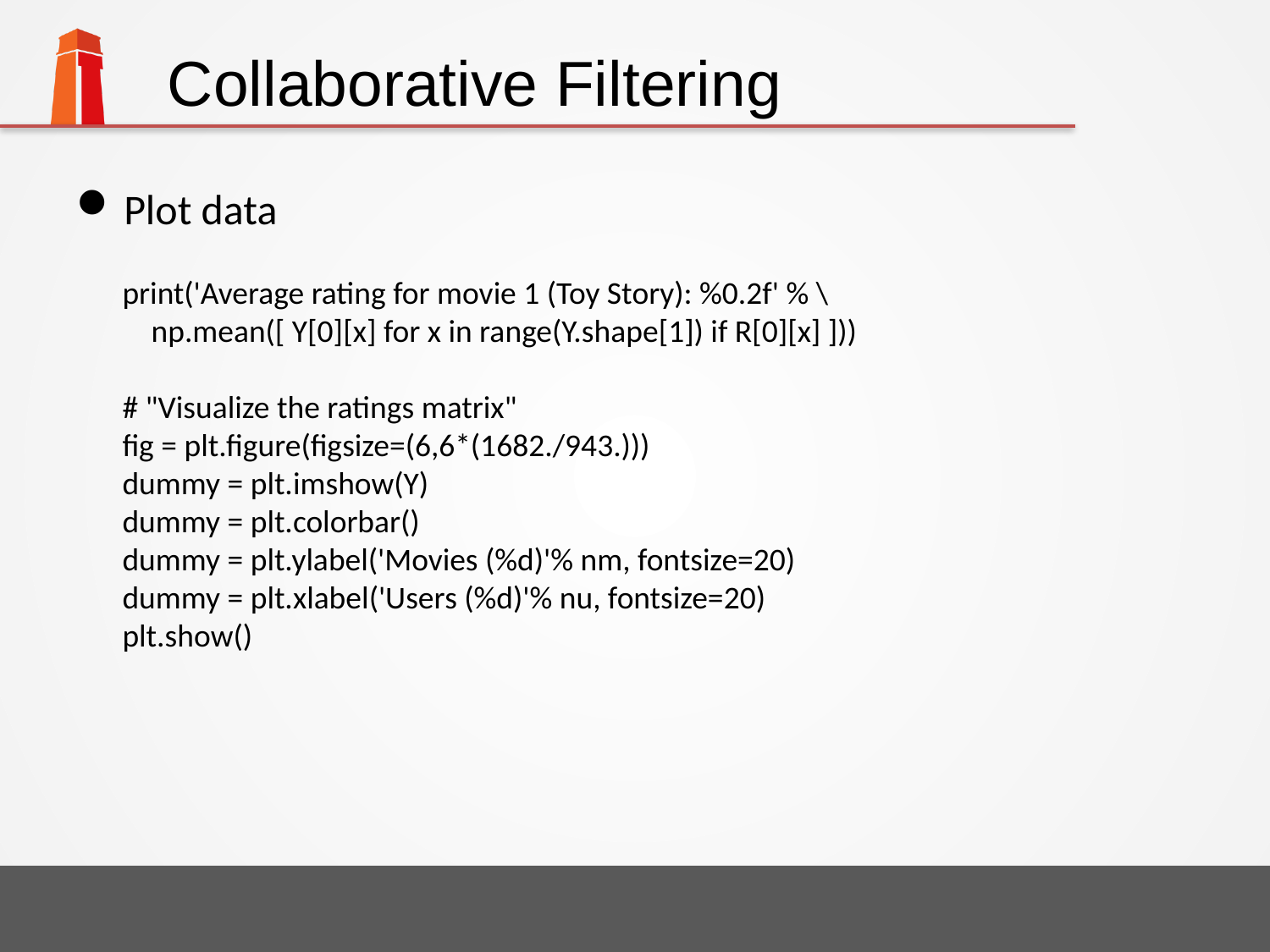

# Collaborative Filtering
Plot data
print('Average rating for movie 1 (Toy Story): %0.2f' % \
    np.mean([ Y[0][x] for x in range(Y.shape[1]) if R[0][x] ]))

# "Visualize the ratings matrix"
fig = plt.figure(figsize=(6,6*(1682./943.)))
dummy = plt.imshow(Y)
dummy = plt.colorbar()
dummy = plt.ylabel('Movies (%d)'% nm, fontsize=20)
dummy = plt.xlabel('Users (%d)'% nu, fontsize=20)
plt.show()